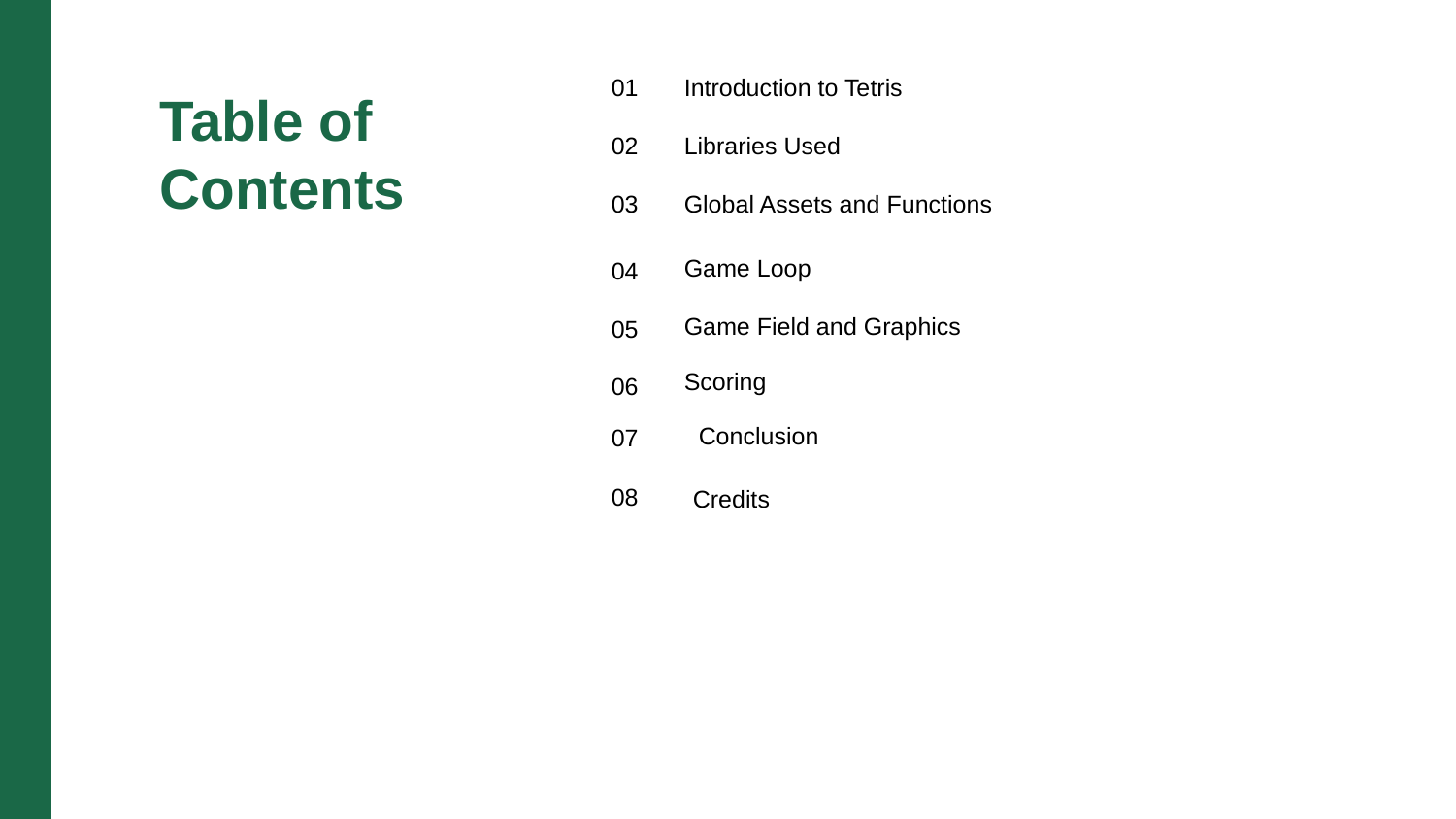

01
Introduction to Tetris
Table of Contents
02
Libraries Used
03
Global Assets and Functions

Game Loop
04
Game Field and Graphics
05
Scoring
06
Conclusion
07
08
Credits